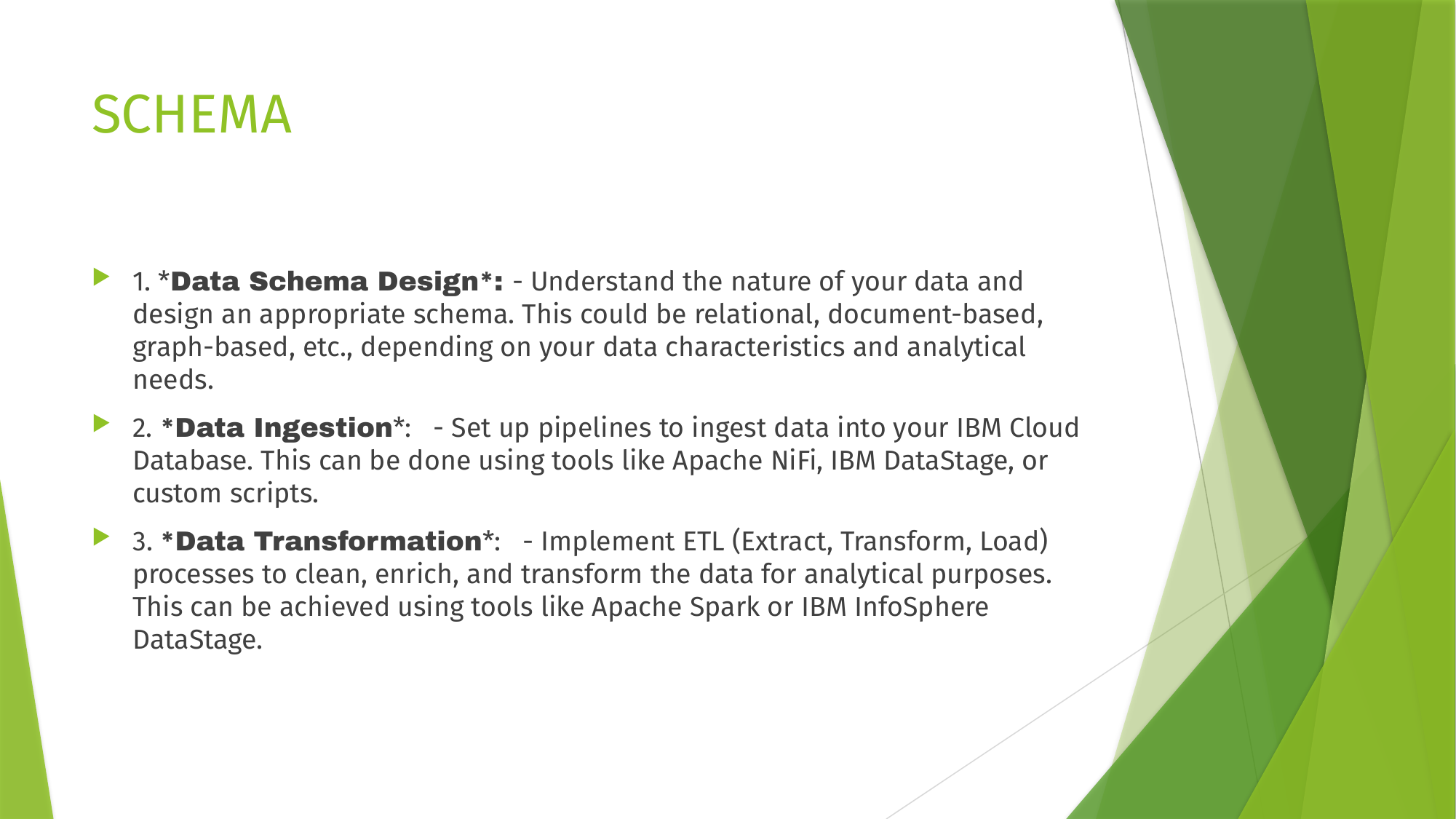

# SCHEMA
1. *Data Schema Design*: - Understand the nature of your data and design an appropriate schema. This could be relational, document-based, graph-based, etc., depending on your data characteristics and analytical needs.
2. *Data Ingestion*:   - Set up pipelines to ingest data into your IBM Cloud Database. This can be done using tools like Apache NiFi, IBM DataStage, or custom scripts.
3. *Data Transformation*:   - Implement ETL (Extract, Transform, Load) processes to clean, enrich, and transform the data for analytical purposes. This can be achieved using tools like Apache Spark or IBM InfoSphere DataStage.